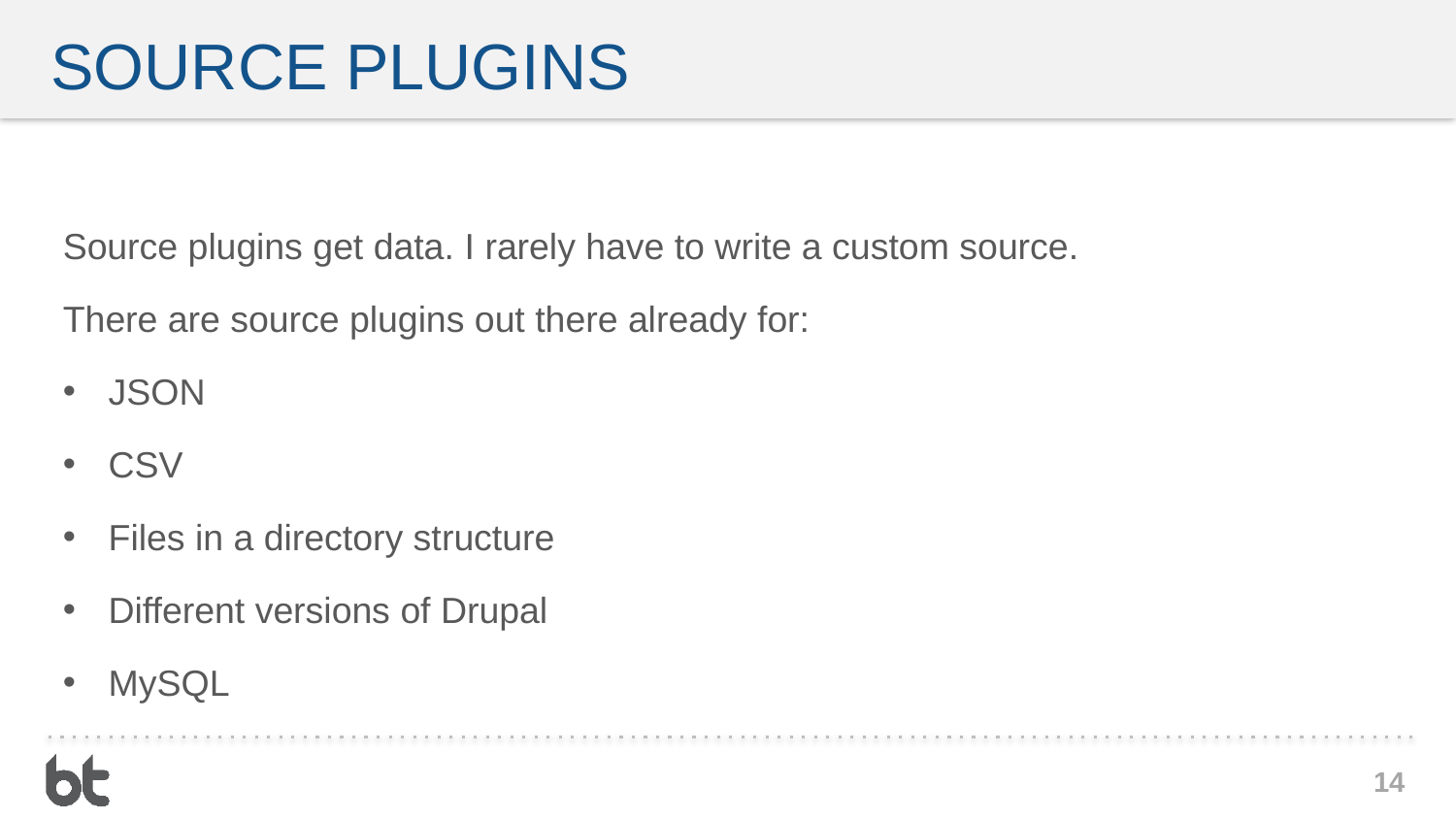

# Source plugins
Source plugins get data. I rarely have to write a custom source.
There are source plugins out there already for:
JSON
CSV
Files in a directory structure
Different versions of Drupal
MySQL
14